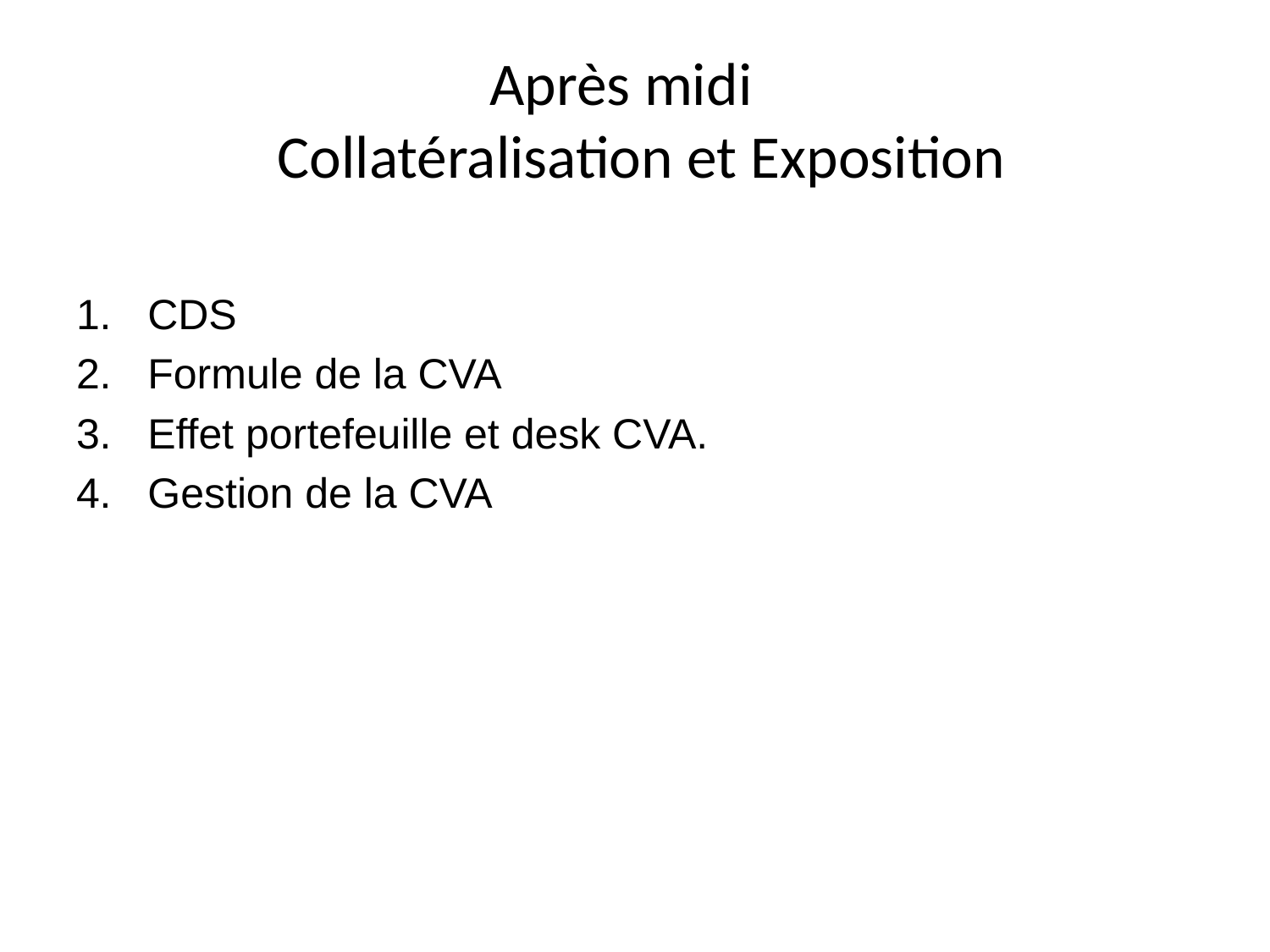

# Après midi Collatéralisation et Exposition

CDS
Formule de la CVA
Effet portefeuille et desk CVA.
Gestion de la CVA